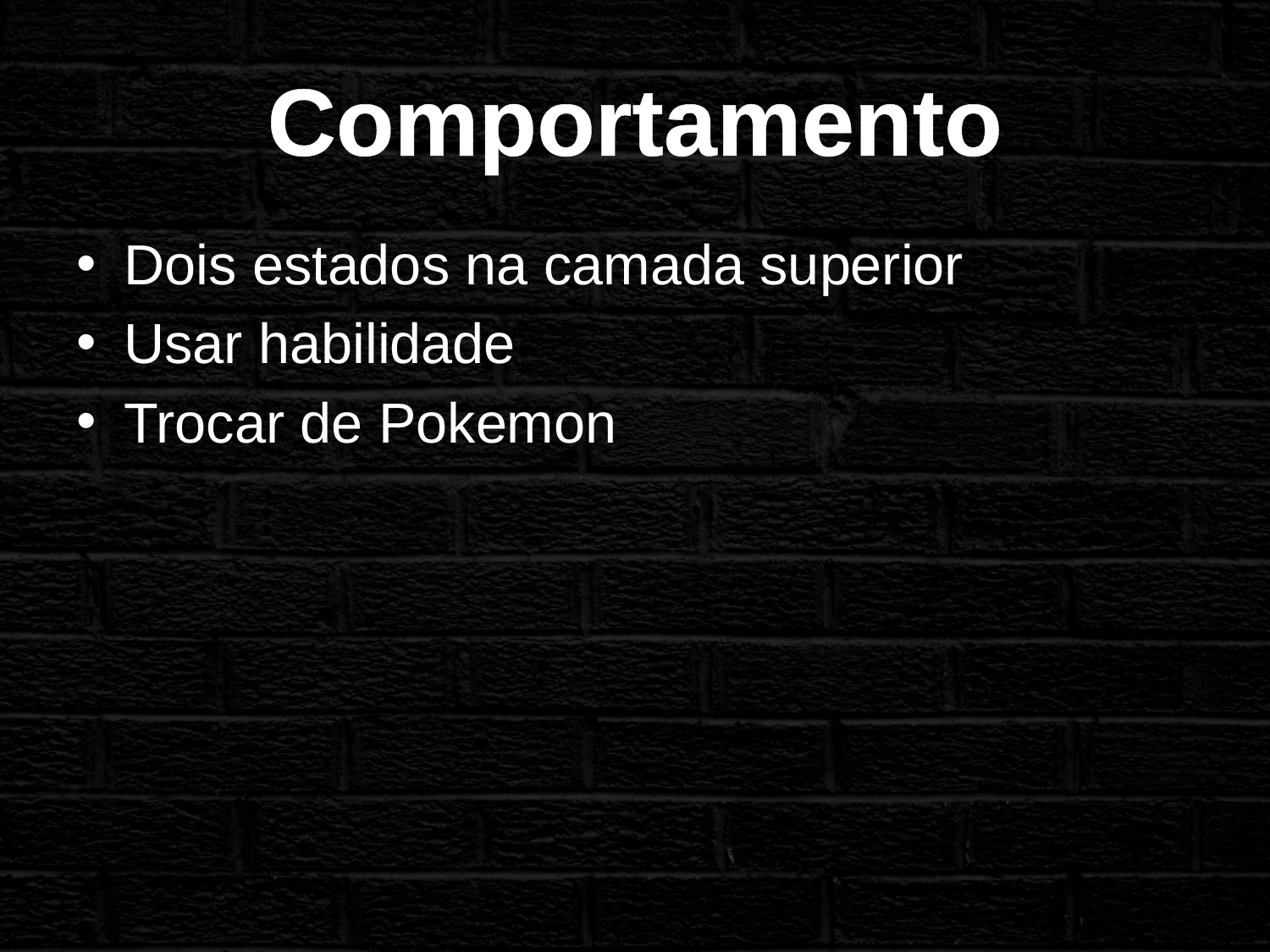

# Comportamento
Dois estados na camada superior
Usar habilidade
Trocar de Pokemon